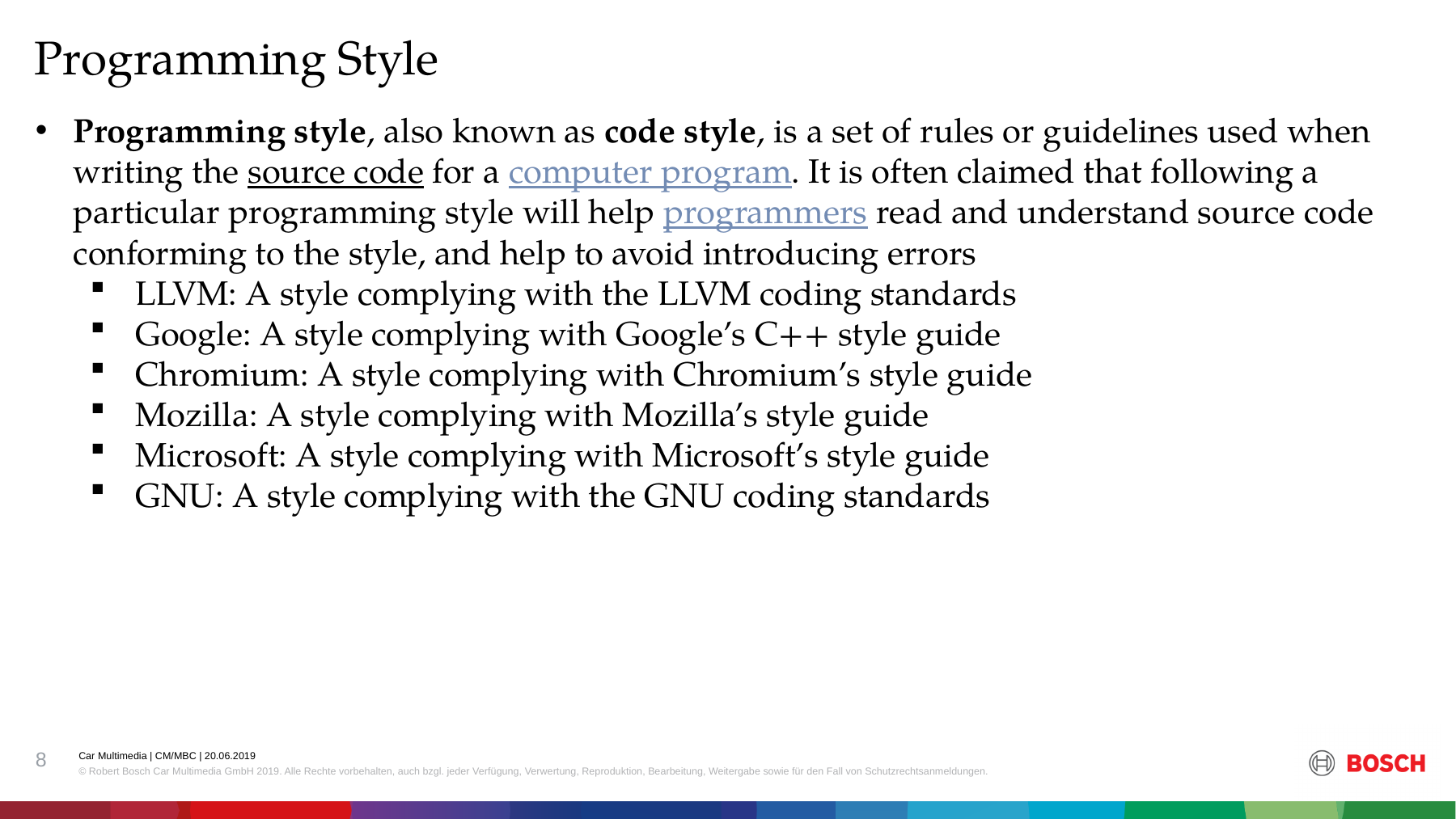

Programming Style
Programming style, also known as code style, is a set of rules or guidelines used when writing the source code for a computer program. It is often claimed that following a particular programming style will help programmers read and understand source code conforming to the style, and help to avoid introducing errors
LLVM: A style complying with the LLVM coding standards
Google: A style complying with Google’s C++ style guide
Chromium: A style complying with Chromium’s style guide
Mozilla: A style complying with Mozilla’s style guide
Microsoft: A style complying with Microsoft’s style guide
GNU: A style complying with the GNU coding standards

60* countries –
410,000*
Bosch associates
440 regional
subsidiaries
8